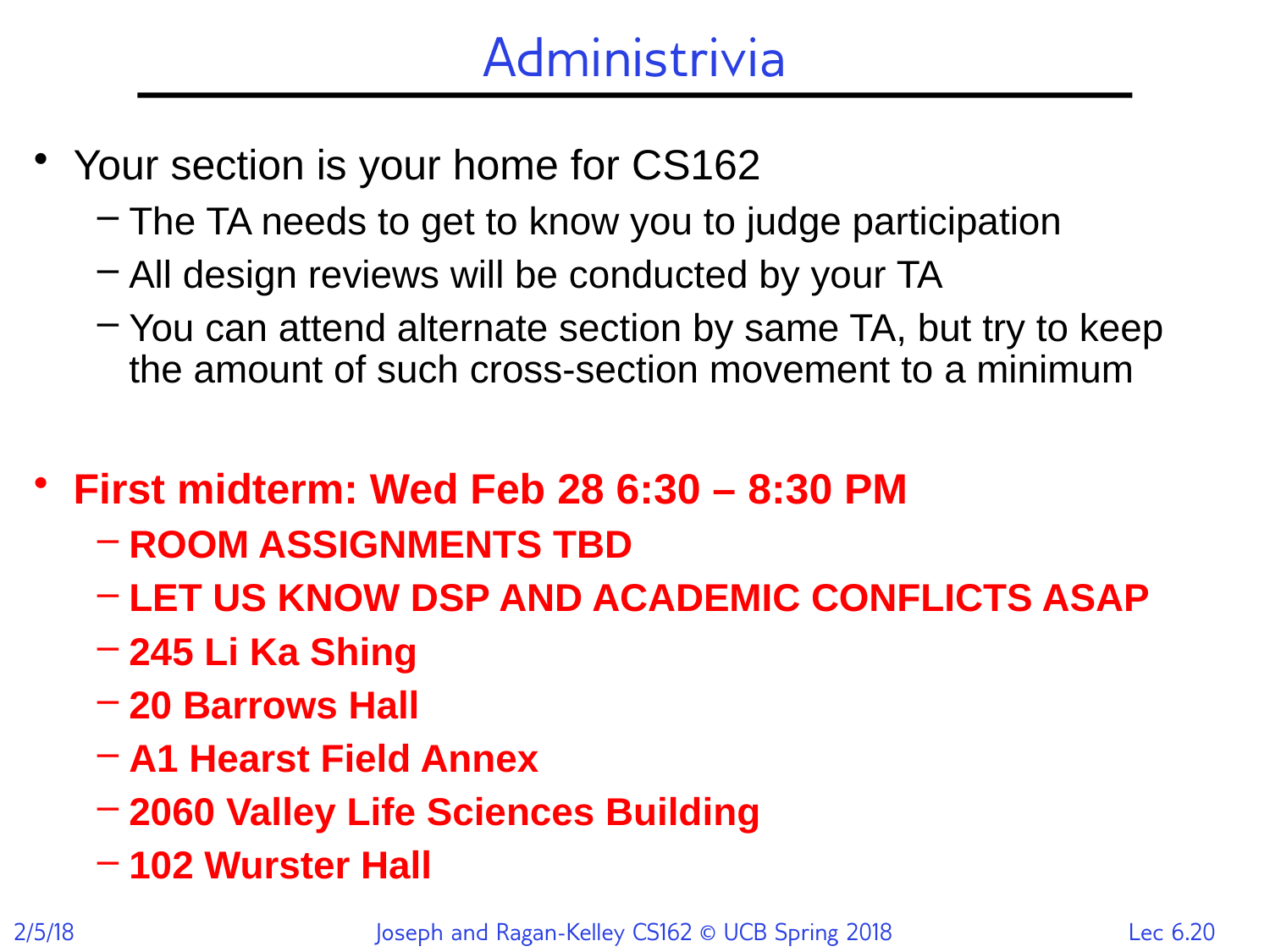

# Administrivia
Your section is your home for CS162
The TA needs to get to know you to judge participation
All design reviews will be conducted by your TA
You can attend alternate section by same TA, but try to keep the amount of such cross-section movement to a minimum

First midterm: Wed Feb 28 6:30 – 8:30 PM
ROOM ASSIGNMENTS TBD
LET US KNOW DSP AND ACADEMIC CONFLICTS ASAP
245 Li Ka Shing
20 Barrows Hall
A1 Hearst Field Annex
2060 Valley Life Sciences Building
102 Wurster Hall